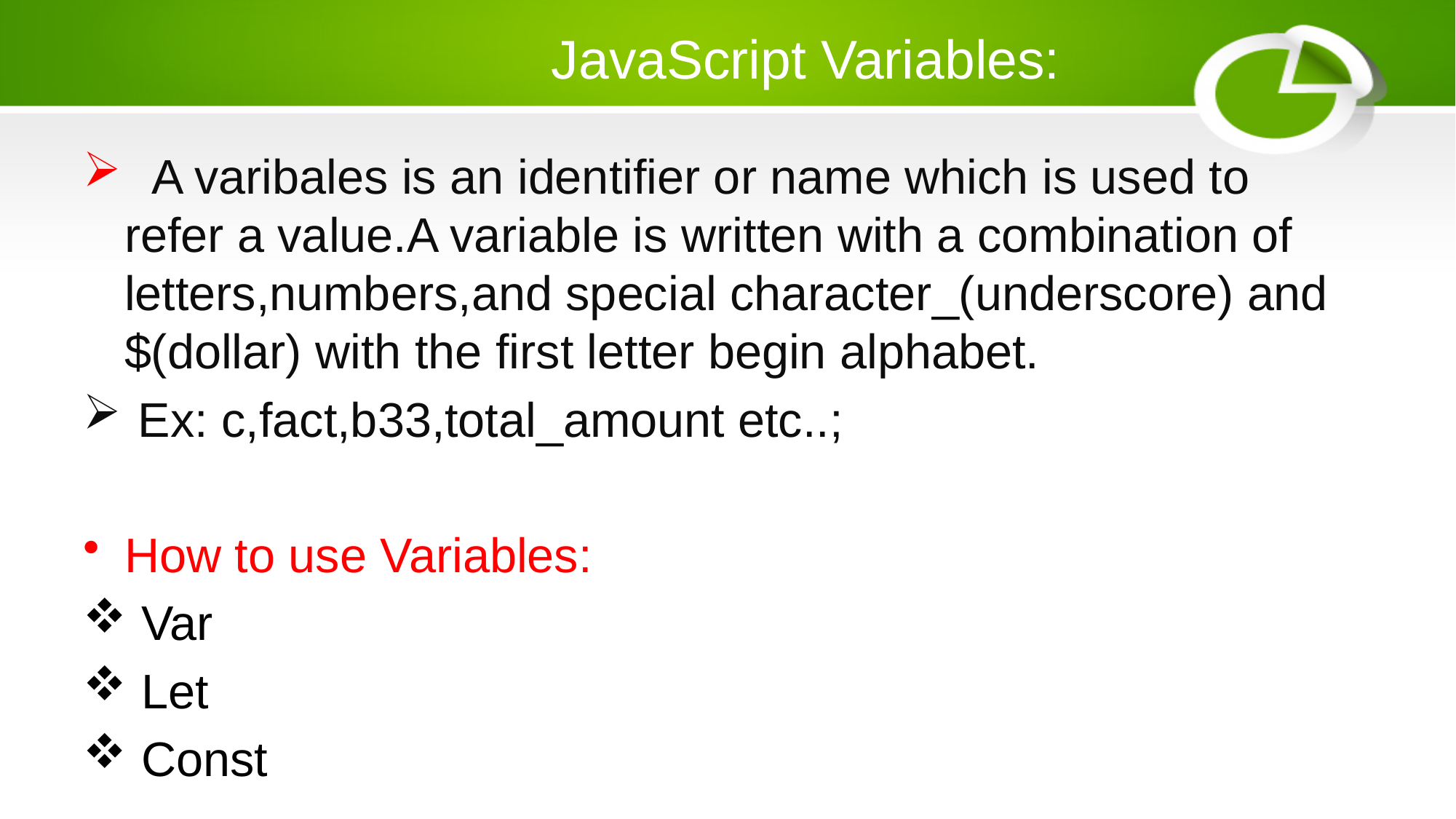

# JavaScript Variables:
  A varibales is an identifier or name which is used to refer a value.A variable is written with a combination of letters,numbers,and special character_(underscore) and $(dollar) with the first letter begin alphabet.
 Ex: c,fact,b33,total_amount etc..;

How to use Variables:
 Var
 Let
 Const